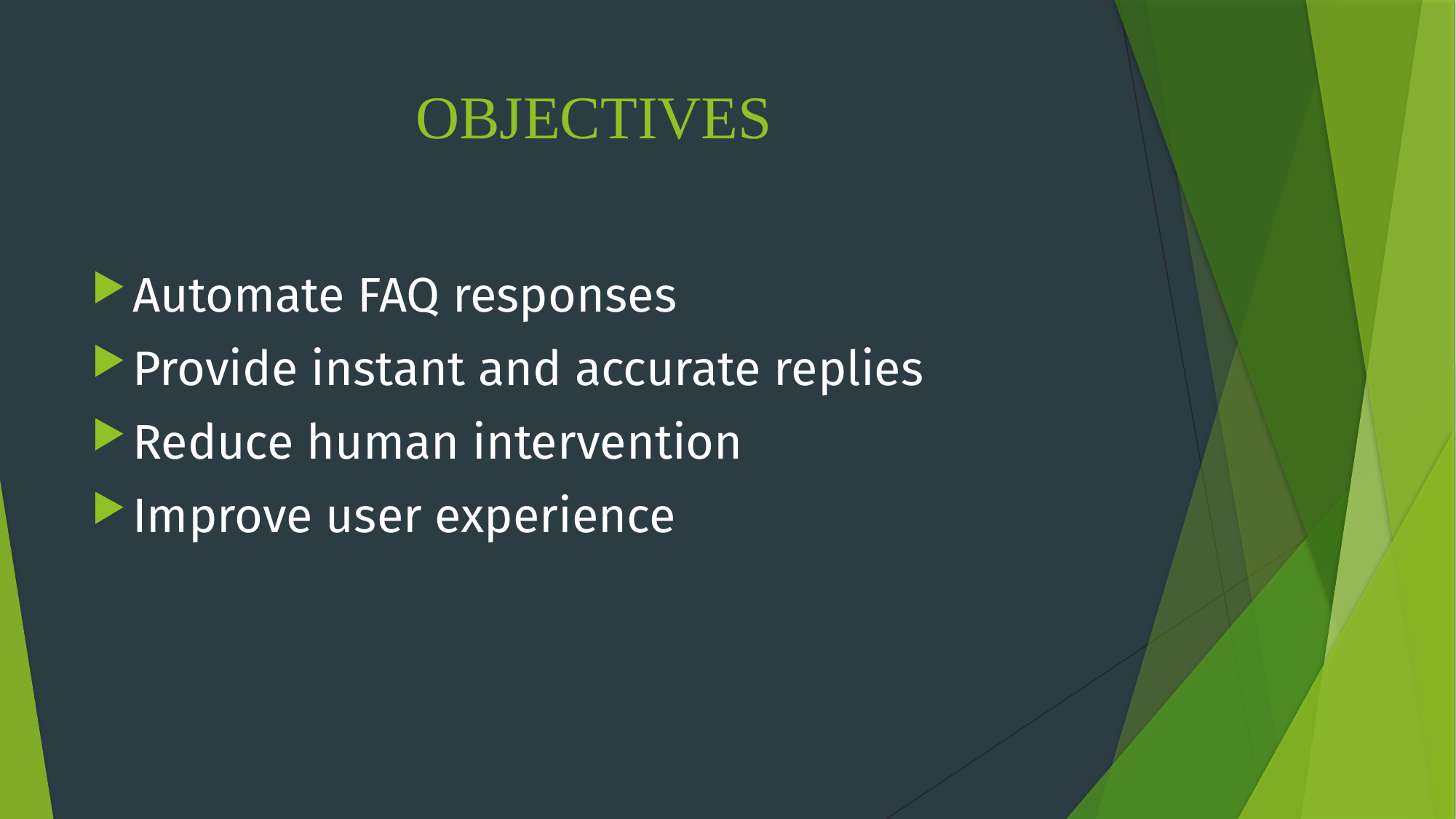

# OBJECTIVES
Automate FAQ responses
Provide instant and accurate replies
Reduce human intervention
Improve user experience